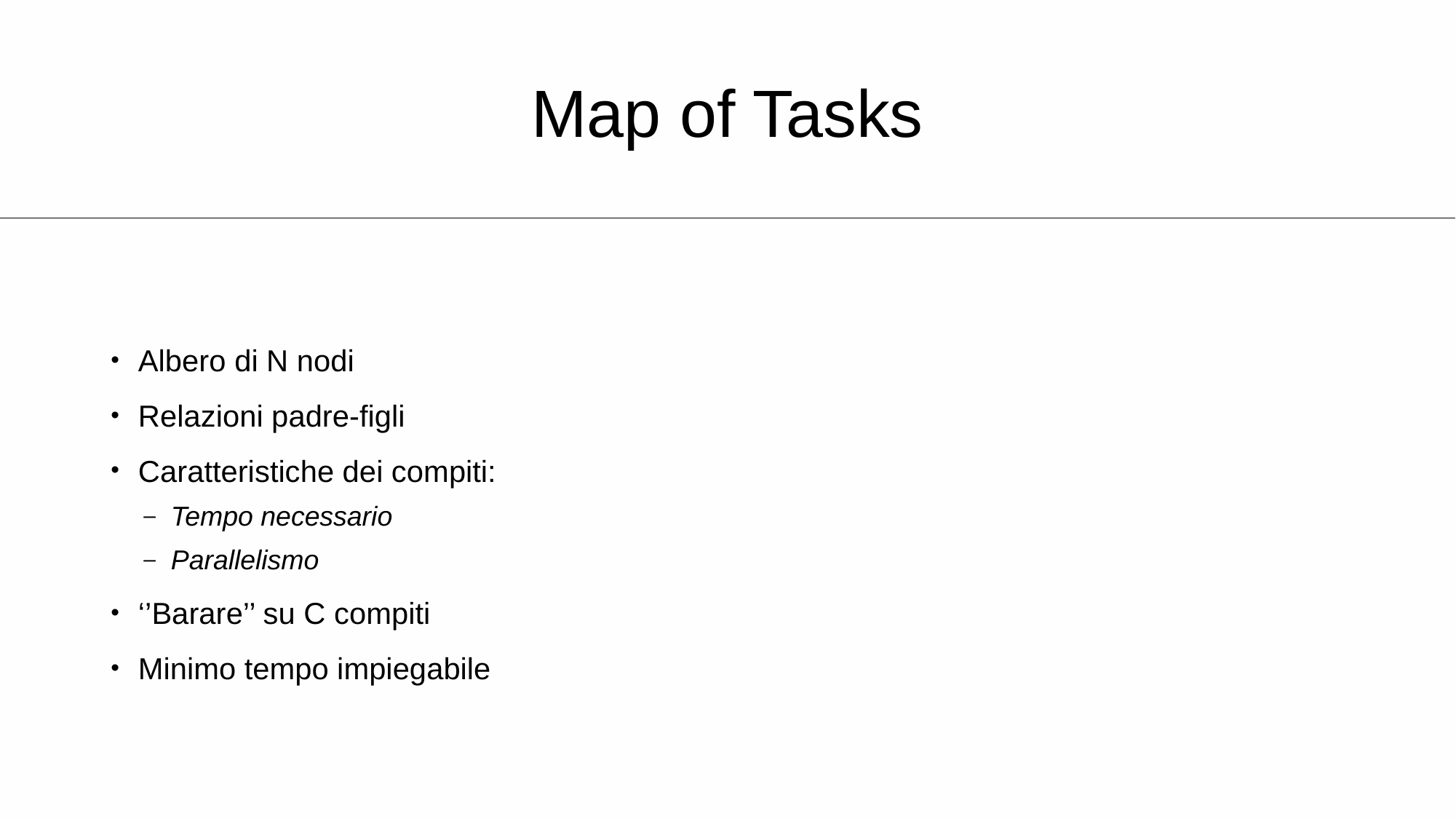

# Map of Tasks
Albero di N nodi
Relazioni padre-figli
Caratteristiche dei compiti:
Tempo necessario
Parallelismo
‘’Barare’’ su C compiti
Minimo tempo impiegabile